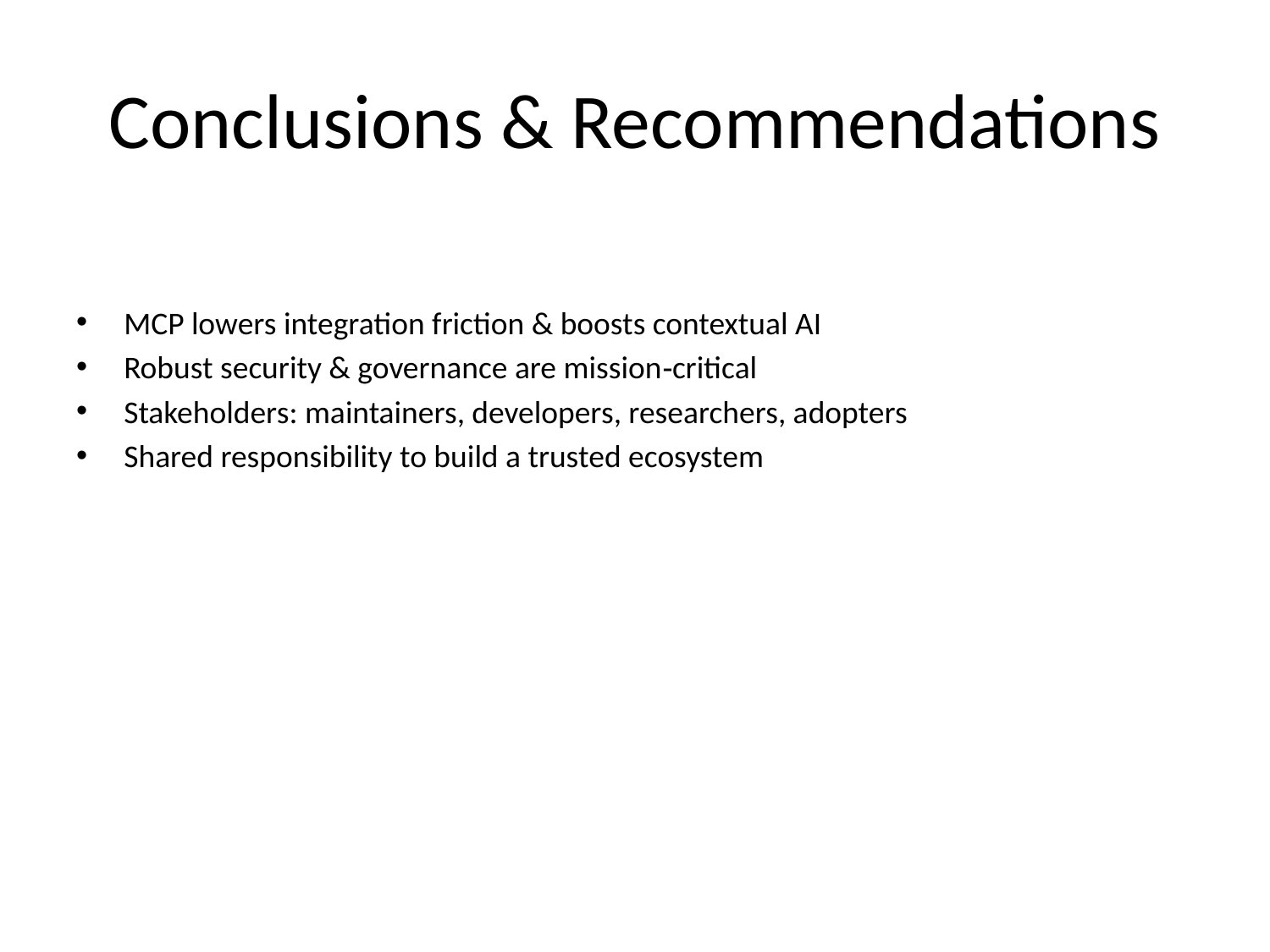

# Conclusions & Recommendations

MCP lowers integration friction & boosts contextual AI
Robust security & governance are mission‑critical
Stakeholders: maintainers, developers, researchers, adopters
Shared responsibility to build a trusted ecosystem